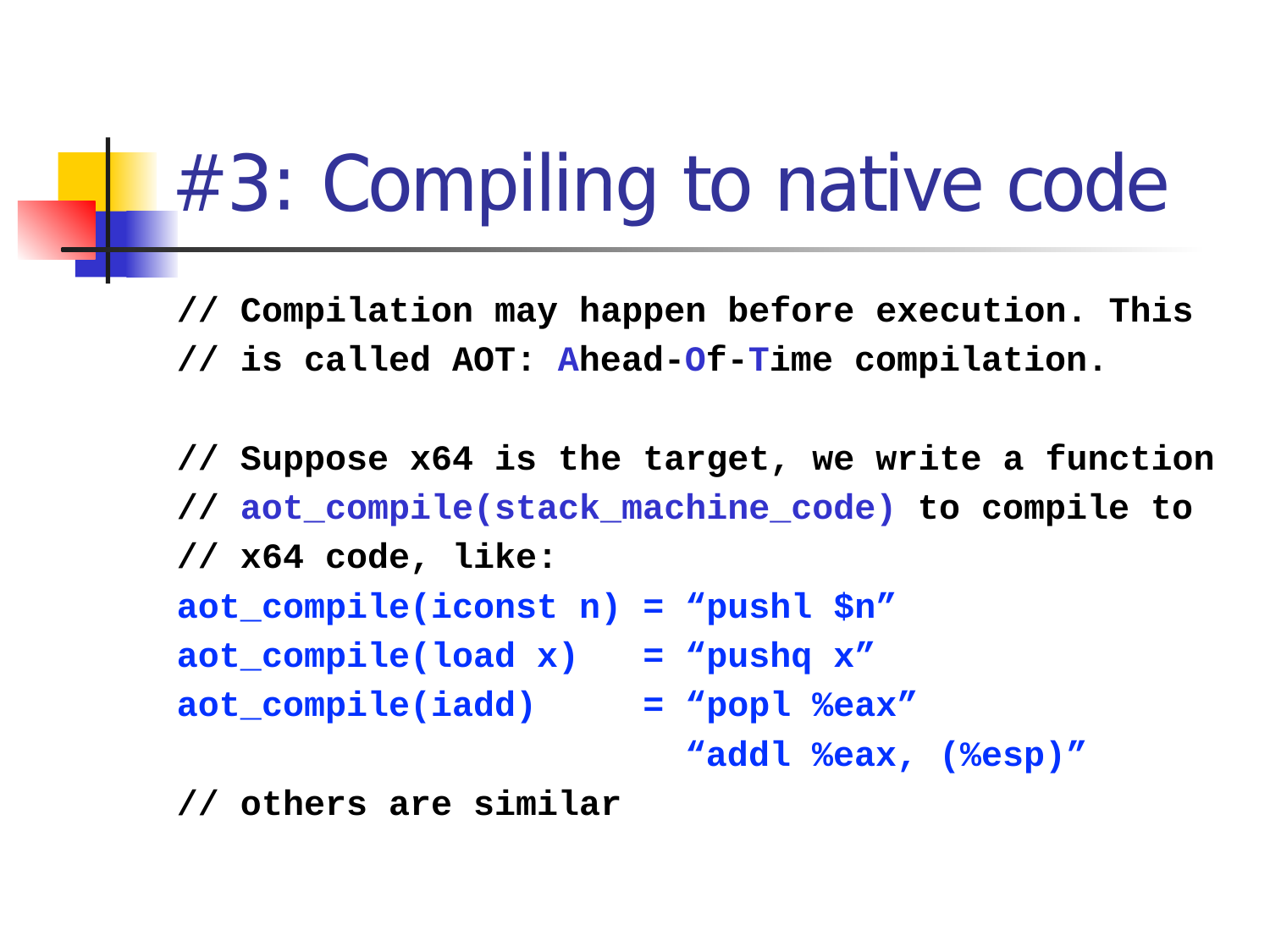

# #3: Compiling to native code
// Compilation may happen before execution. This
// is called AOT: Ahead-Of-Time compilation.

// Suppose x64 is the target, we write a function
// aot_compile(stack_machine_code) to compile to
// x64 code, like:
aot_compile(iconst n) = “pushl $n”
aot_compile(load x)   = “pushq x”
aot_compile(iadd)     = “popl %eax”
                        “addl %eax, (%esp)”
// others are similar